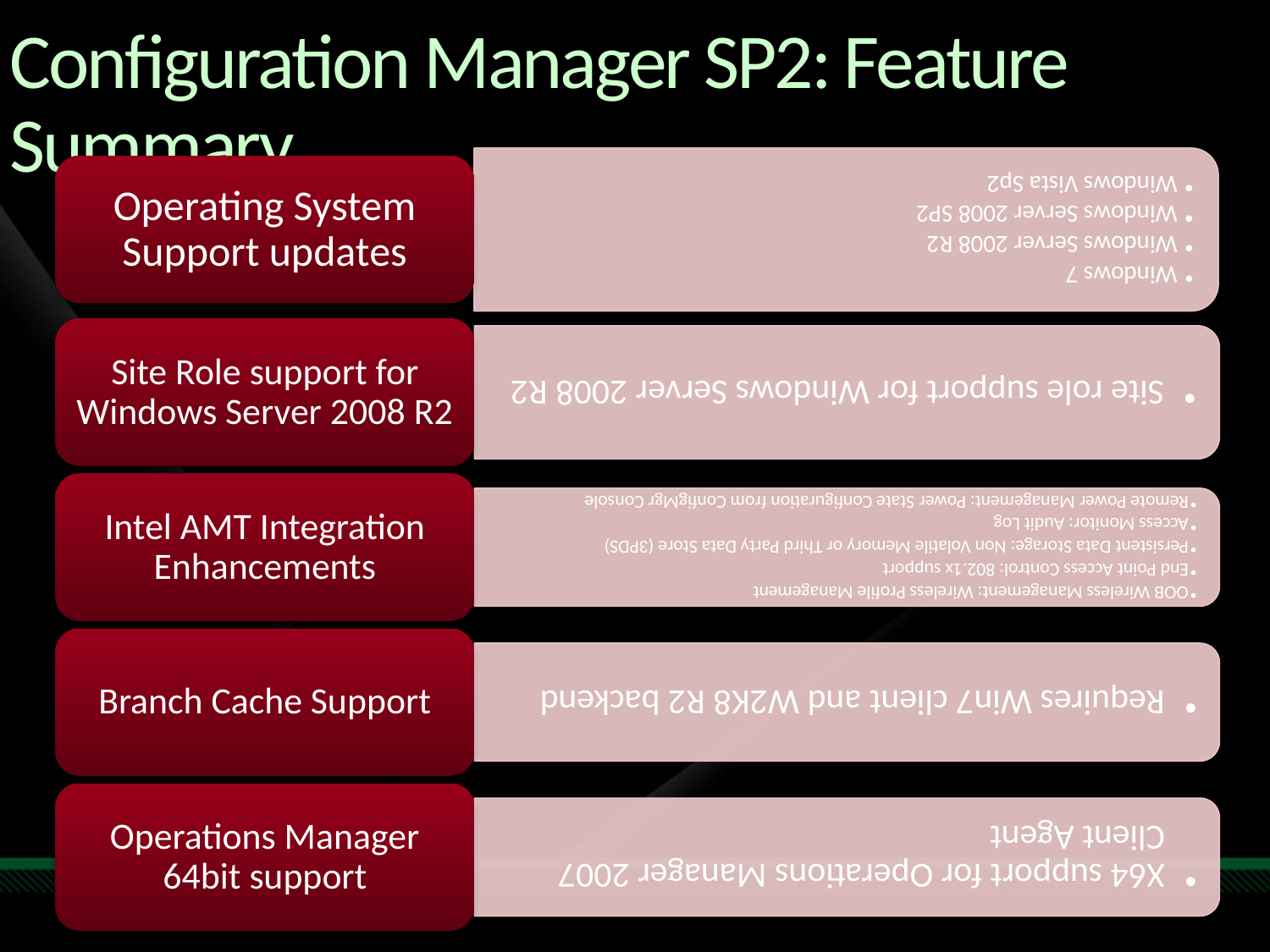

# Configuration Manager SP2: Feature Summary
Windows 7
Windows Server 2008 R2
Windows Server 2008 SP2
Windows Vista Sp2
Operating System Support updates
Site role support for Windows Server 2008 R2
Site Role support for Windows Server 2008 R2
OOB Wireless Management: Wireless Profile Management
End Point Access Control: 802.1x support
Persistent Data Storage: Non Volatile Memory or Third Party Data Store (3PDS)
Access Monitor: Audit Log
Remote Power Management: Power State Configuration from ConfigMgr Console
Intel AMT Integration Enhancements
Requires Win7 client and W2K8 R2 backend
Branch Cache Support
X64 support for Operations Manager 2007 Client Agent
Operations Manager 64bit support